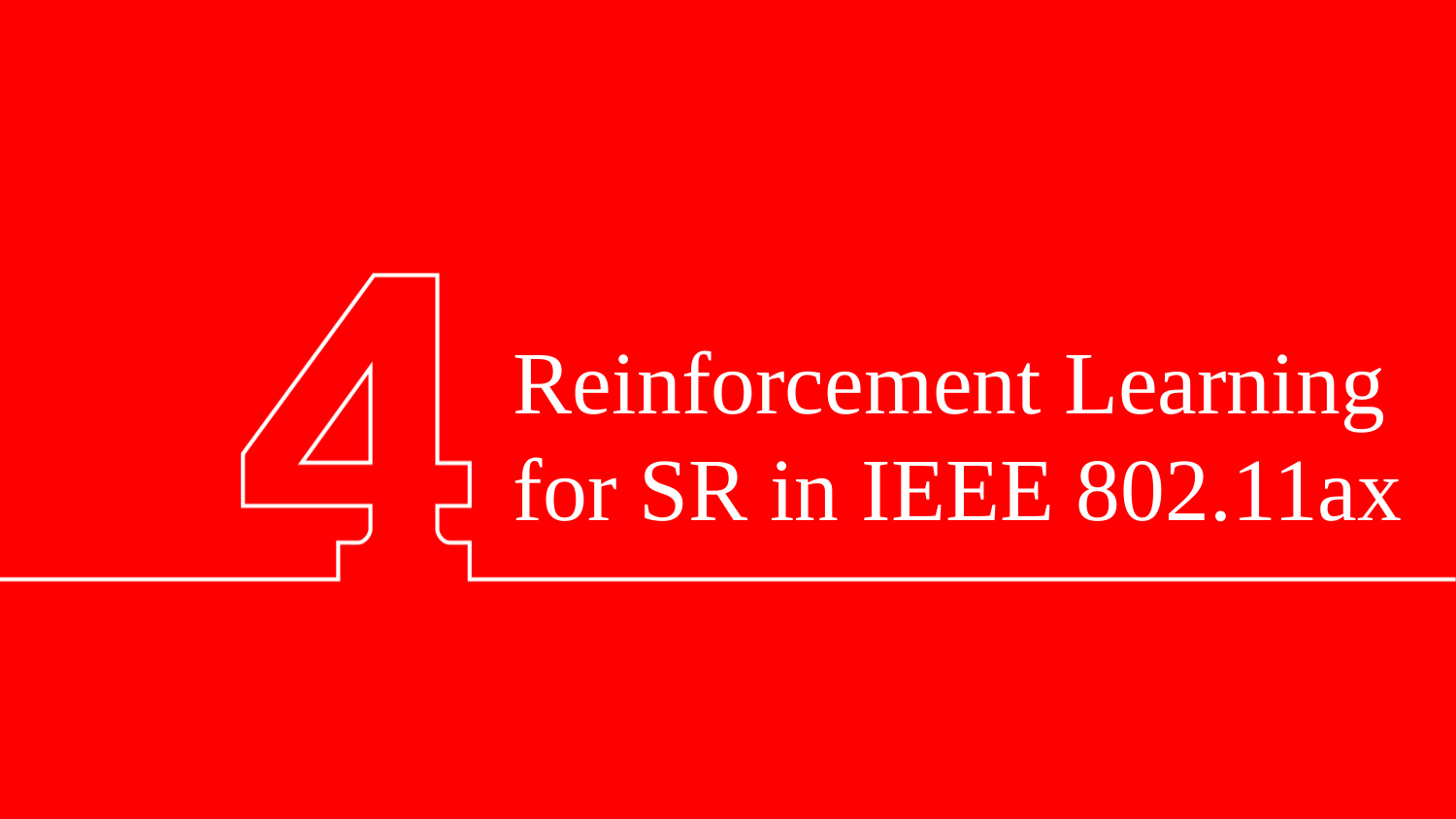

# Reinforcement Learning for SR in IEEE 802.11ax